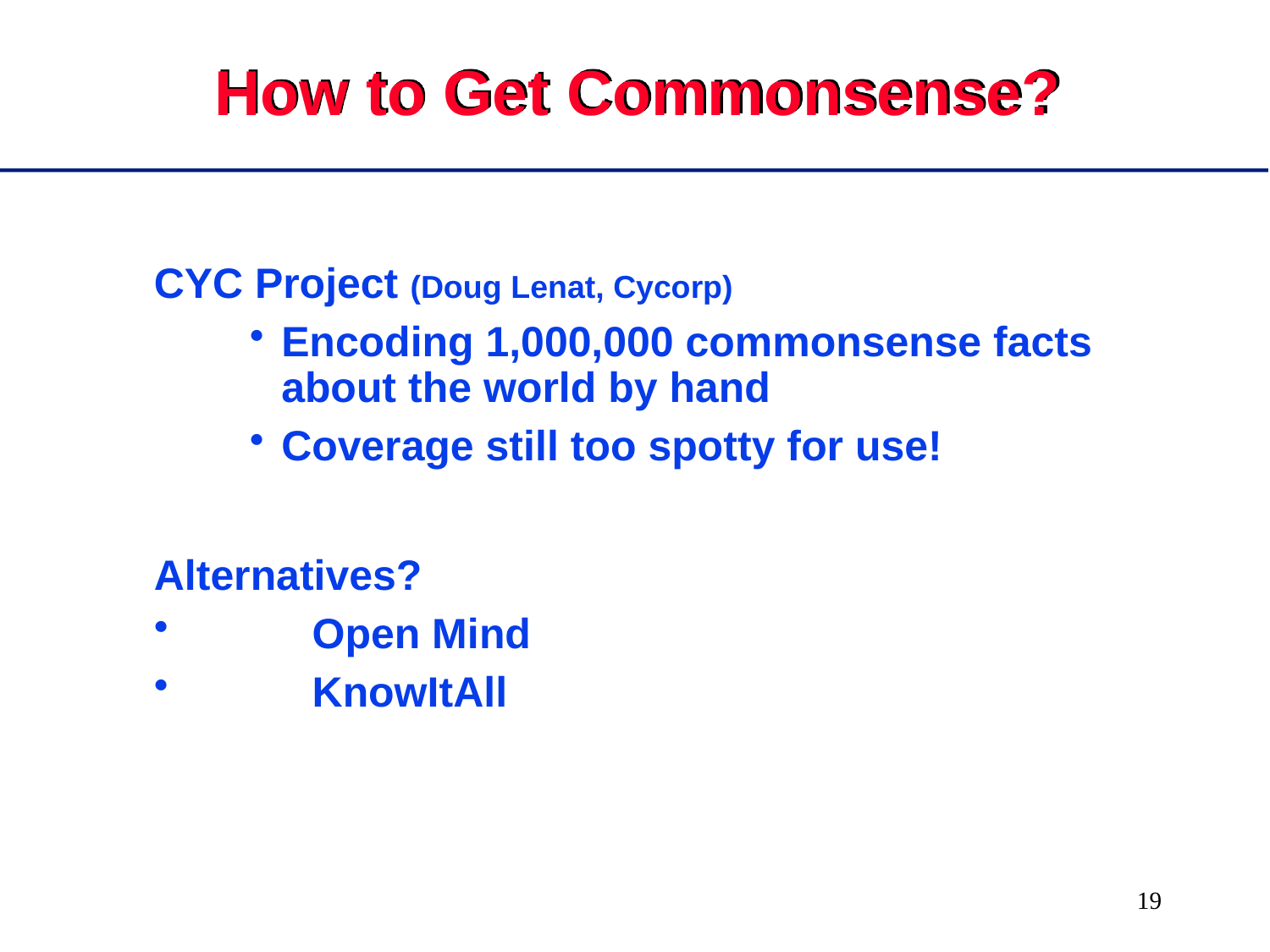

# How to Get Commonsense?
CYC Project (Doug Lenat, Cycorp)
Encoding 1,000,000 commonsense facts about the world by hand
Coverage still too spotty for use!

Alternatives?
	Open Mind
	KnowItAll
19